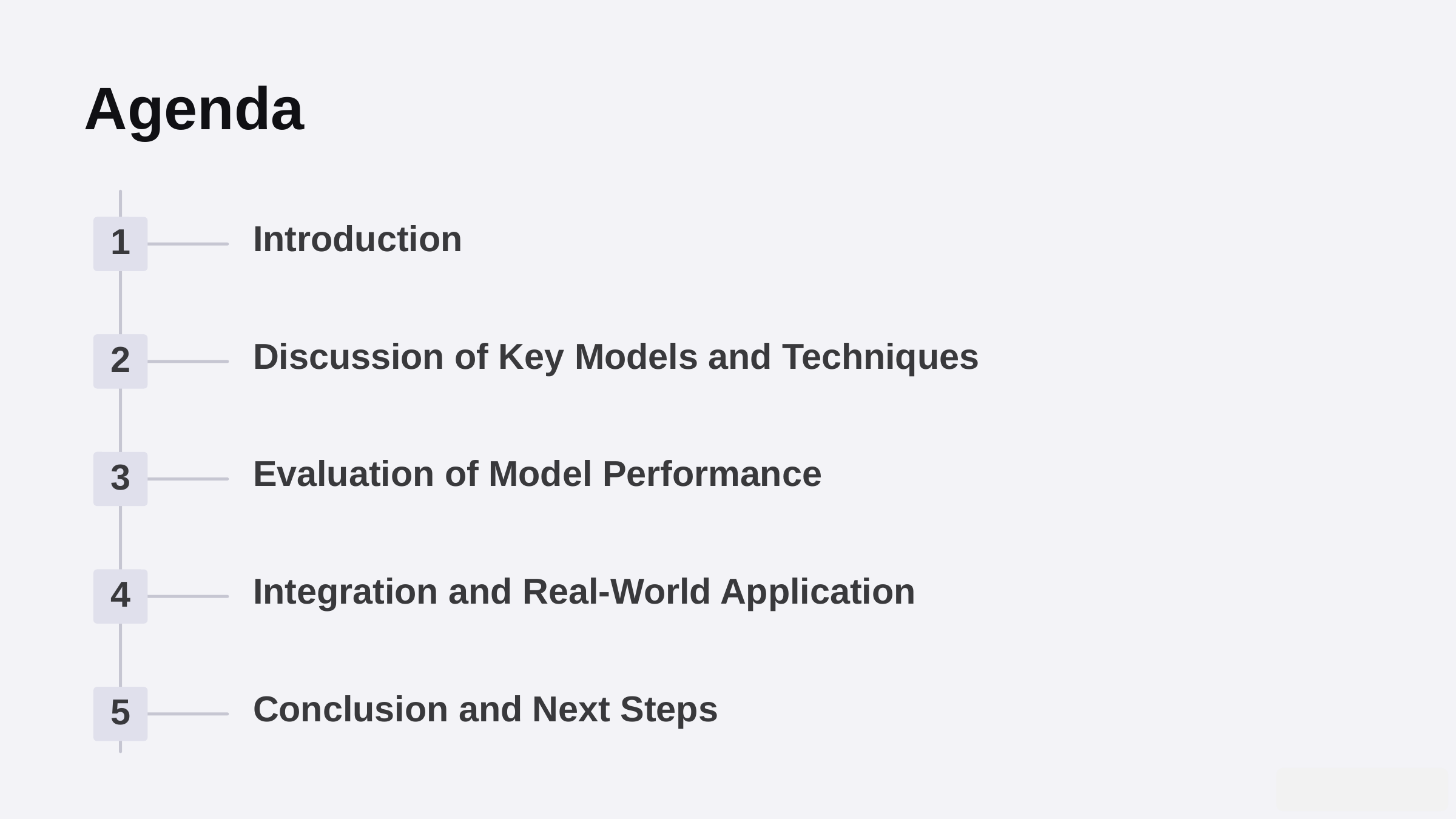

Agenda

Introduction

1

Discussion of Key Models and Techniques

2

Evaluation of Model Performance

3

Integration and Real-World Application

4

Conclusion and Next Steps

5